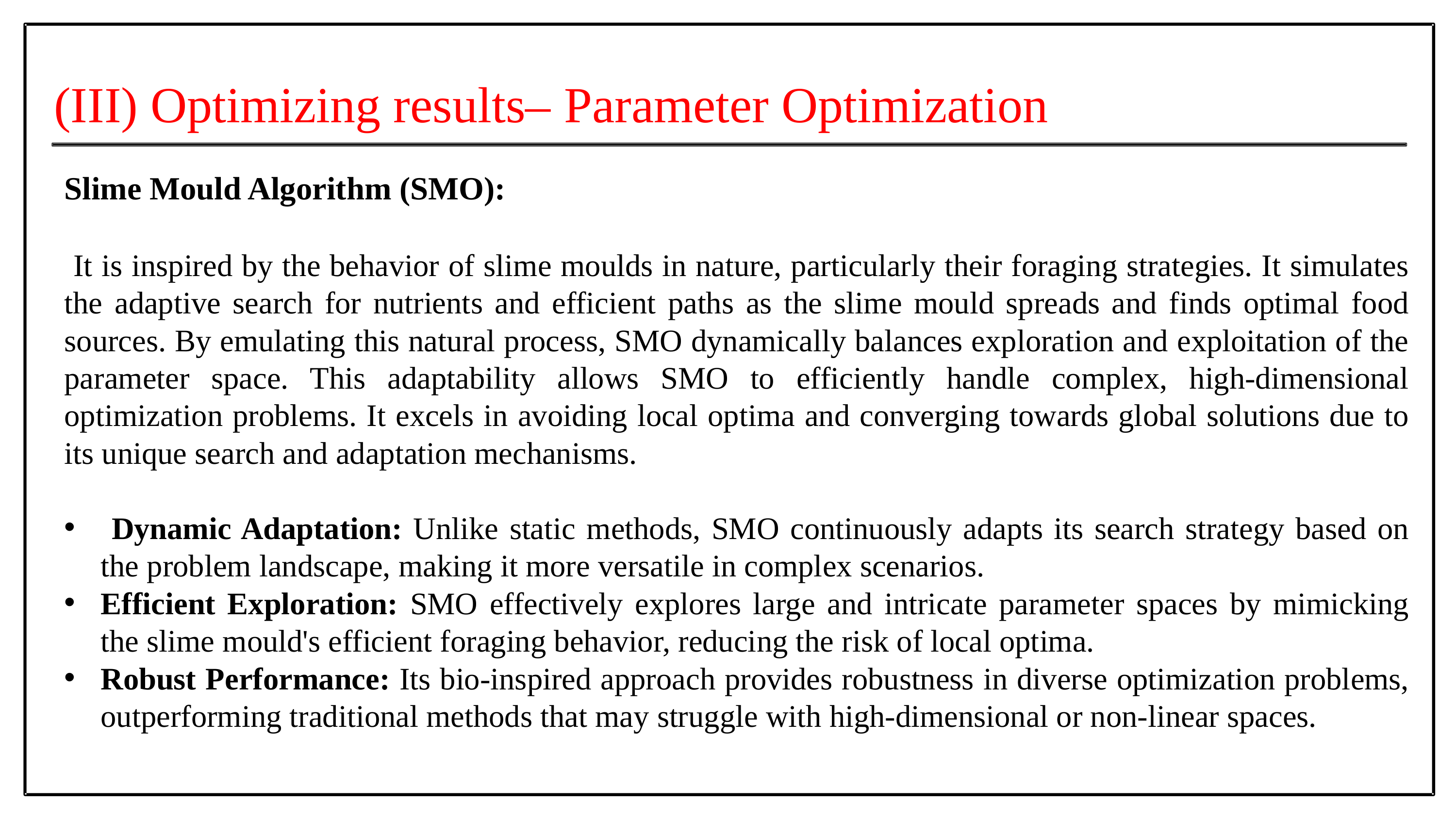

(III) Optimizing results– Parameter Optimization

Slime Mould Algorithm (SMO):

 It is inspired by the behavior of slime moulds in nature, particularly their foraging strategies. It simulates the adaptive search for nutrients and efficient paths as the slime mould spreads and finds optimal food sources. By emulating this natural process, SMO dynamically balances exploration and exploitation of the parameter space. This adaptability allows SMO to efficiently handle complex, high-dimensional optimization problems. It excels in avoiding local optima and converging towards global solutions due to its unique search and adaptation mechanisms.

 Dynamic Adaptation: Unlike static methods, SMO continuously adapts its search strategy based on the problem landscape, making it more versatile in complex scenarios.
Efficient Exploration: SMO effectively explores large and intricate parameter spaces by mimicking the slime mould's efficient foraging behavior, reducing the risk of local optima.
Robust Performance: Its bio-inspired approach provides robustness in diverse optimization problems, outperforming traditional methods that may struggle with high-dimensional or non-linear spaces.